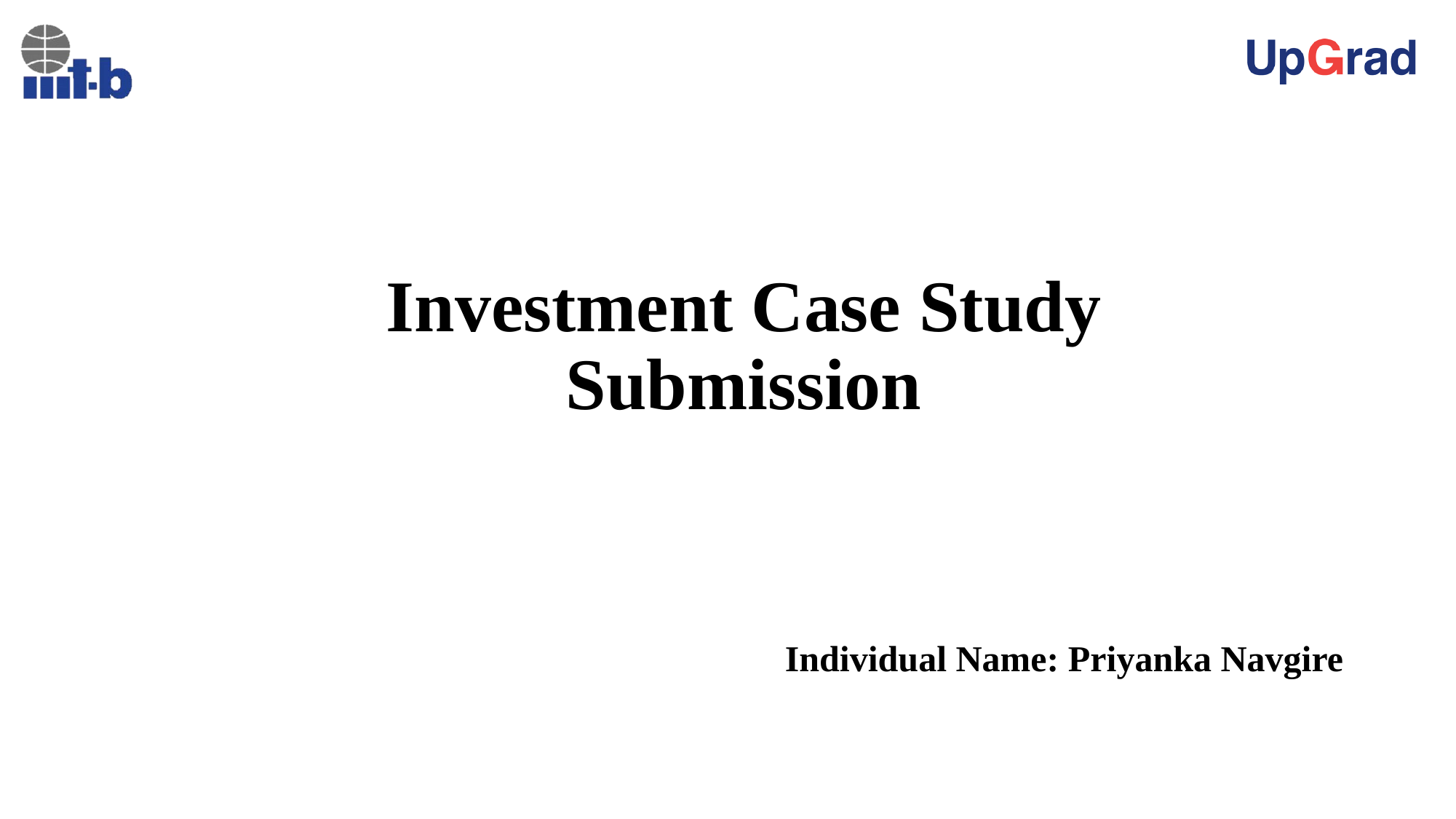

# Investment Case Study Submission
 Individual Name: Priyanka Navgire